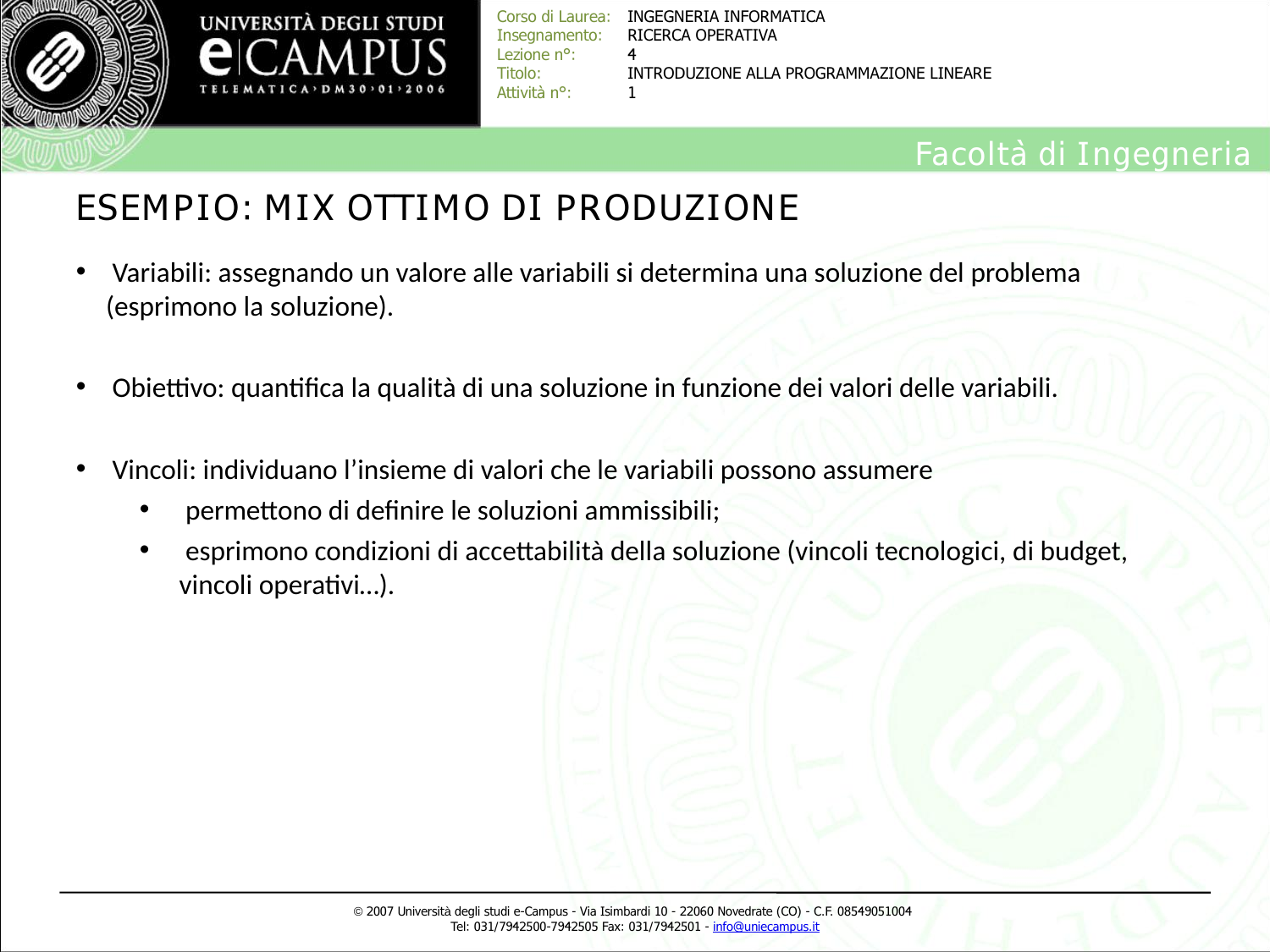

# ESEMPIO: MIX OTTIMO DI PRODUZIONE
 Variabili: assegnando un valore alle variabili si determina una soluzione del problema (esprimono la soluzione).

 Obiettivo: quantifica la qualità di una soluzione in funzione dei valori delle variabili.

 Vincoli: individuano l’insieme di valori che le variabili possono assumere
 permettono di definire le soluzioni ammissibili;
 esprimono condizioni di accettabilità della soluzione (vincoli tecnologici, di budget, vincoli operativi…).